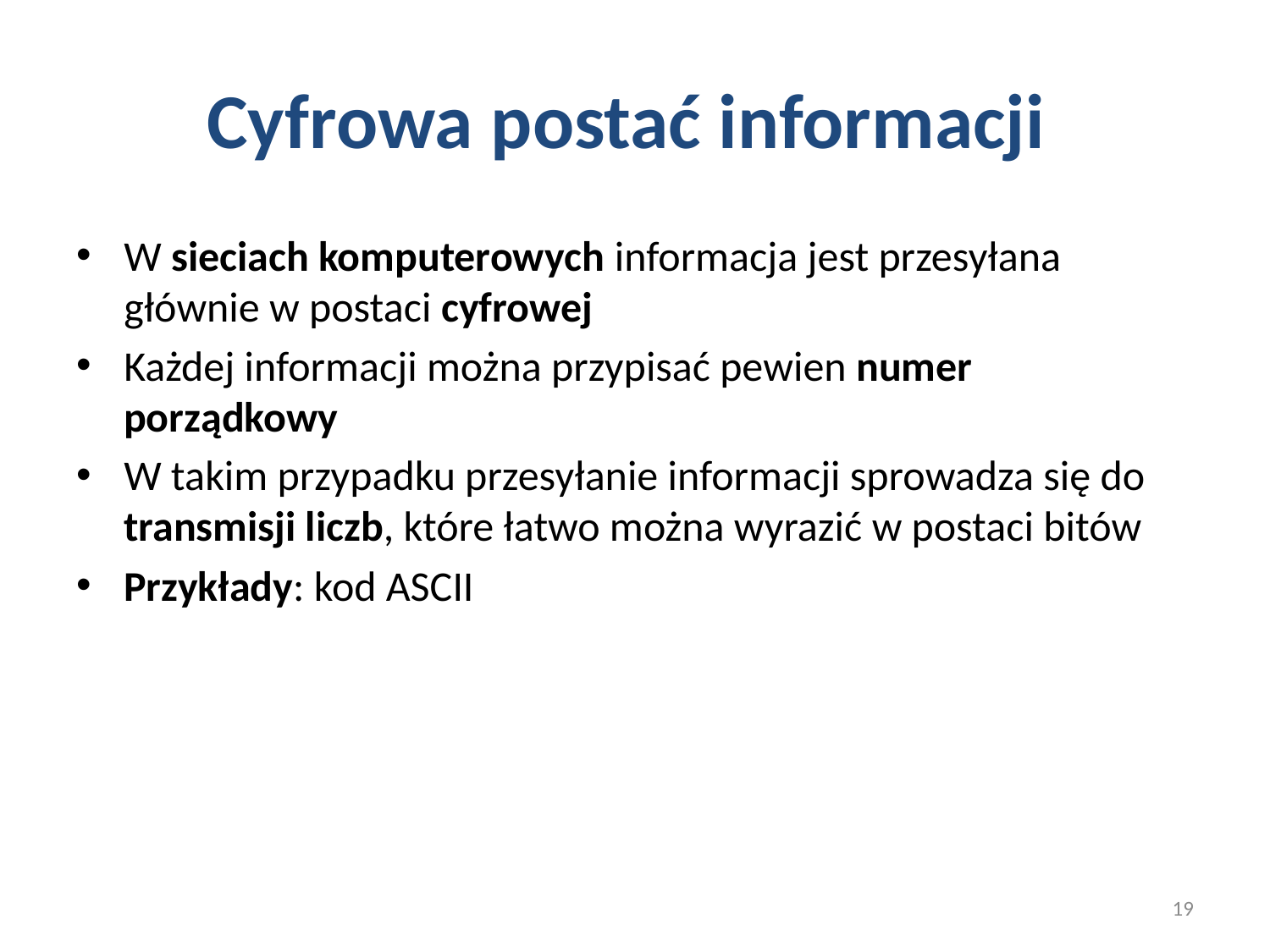

# Cyfrowa postać informacji
W sieciach komputerowych informacja jest przesyłana głównie w postaci cyfrowej
Każdej informacji można przypisać pewien numer porządkowy
W takim przypadku przesyłanie informacji sprowadza się do transmisji liczb, które łatwo można wyrazić w postaci bitów
Przykłady: kod ASCII
19